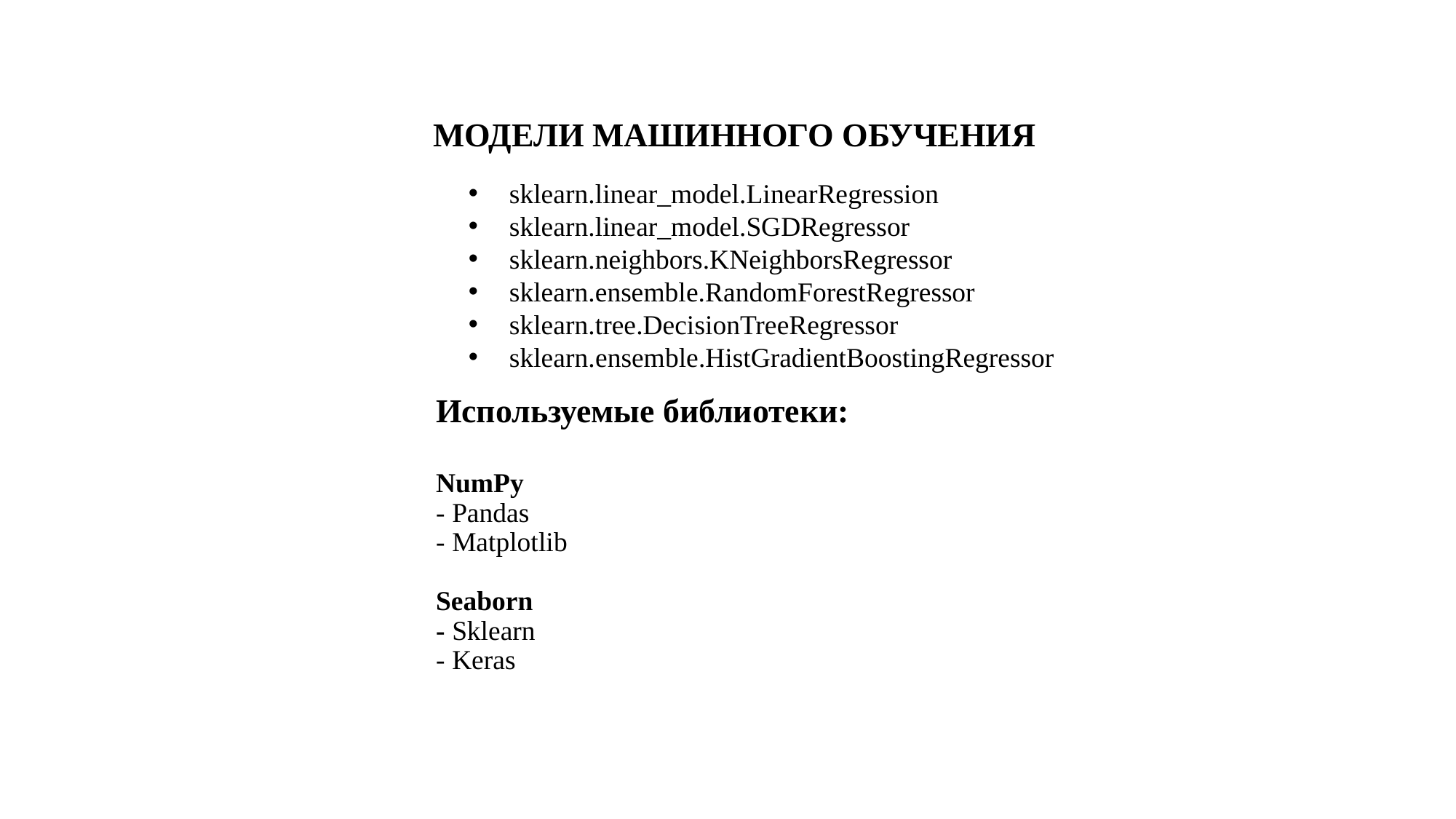

Модели машинного обучения
sklearn.linear_model.LinearRegression
sklearn.linear_model.SGDRegressor
sklearn.neighbors.KNeighborsRegressor
sklearn.ensemble.RandomForestRegressor
sklearn.tree.DecisionTreeRegressor
sklearn.ensemble.HistGradientBoostingRegressor
# Используемые библиотеки: NumPy - Pandas - Matplotlib Seaborn - Sklearn - Keras